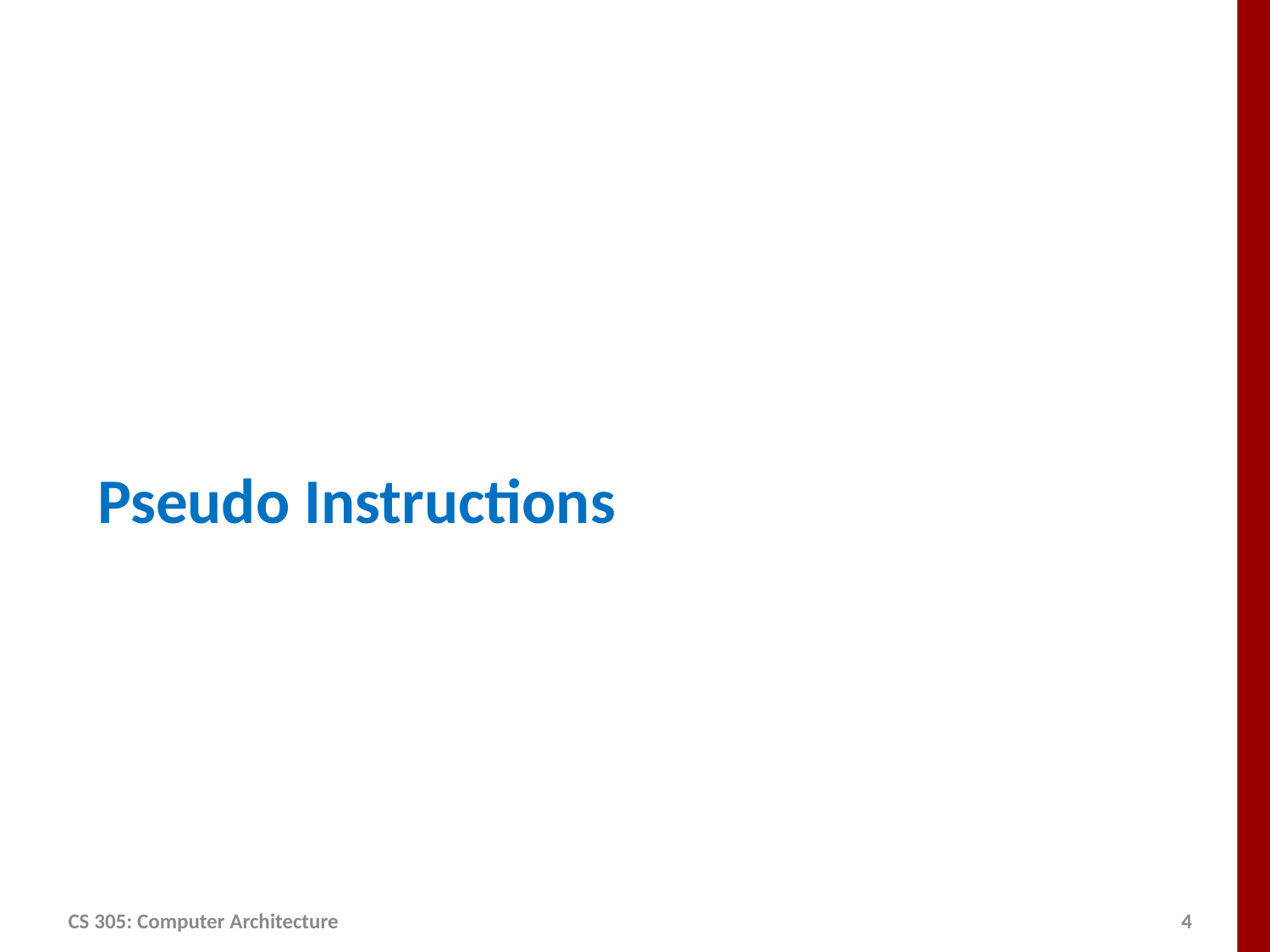

# Pseudo Instructions
CS 305: Computer Architecture